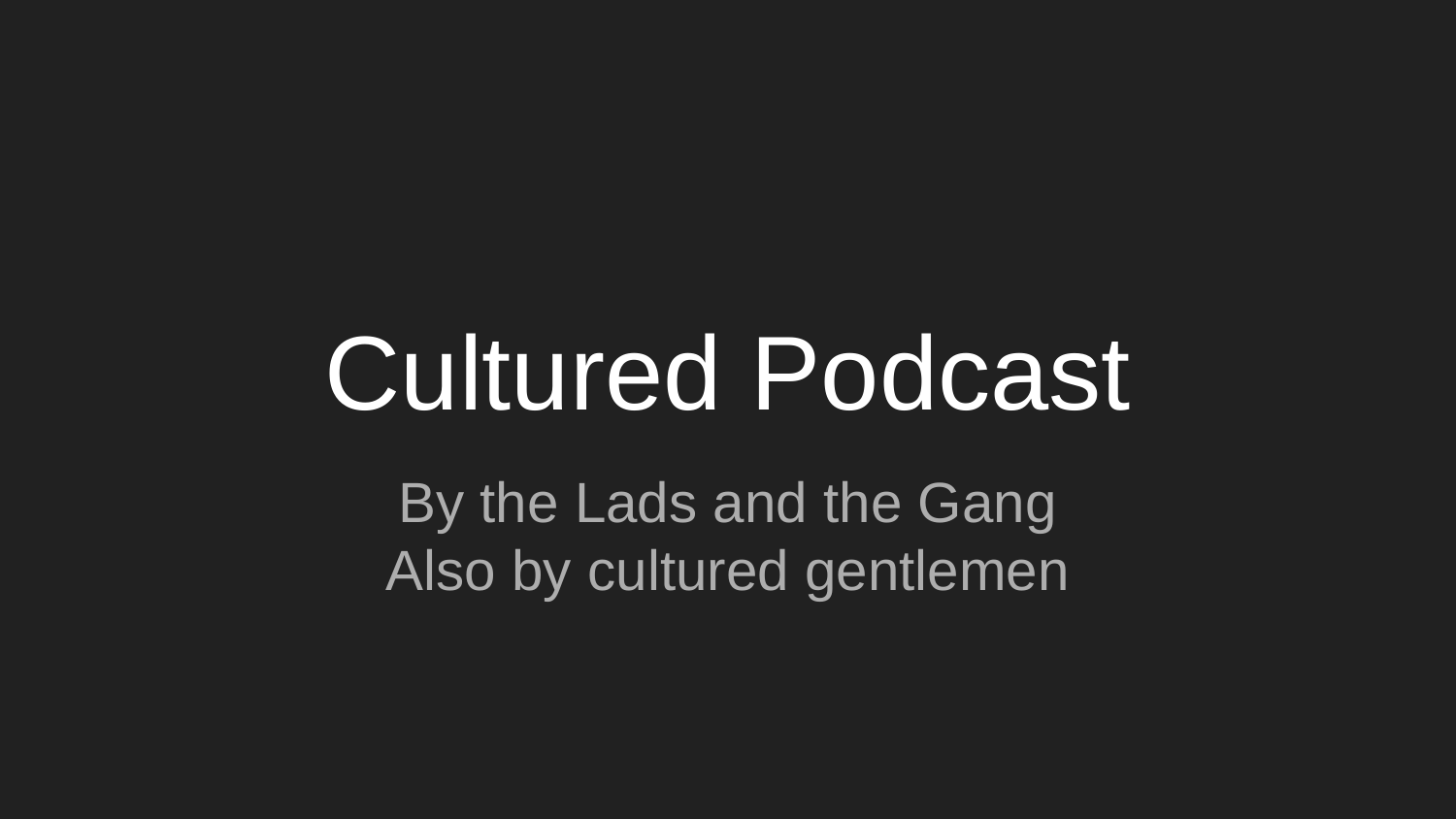

# Cultured Podcast
By the Lads and the Gang
Also by cultured gentlemen